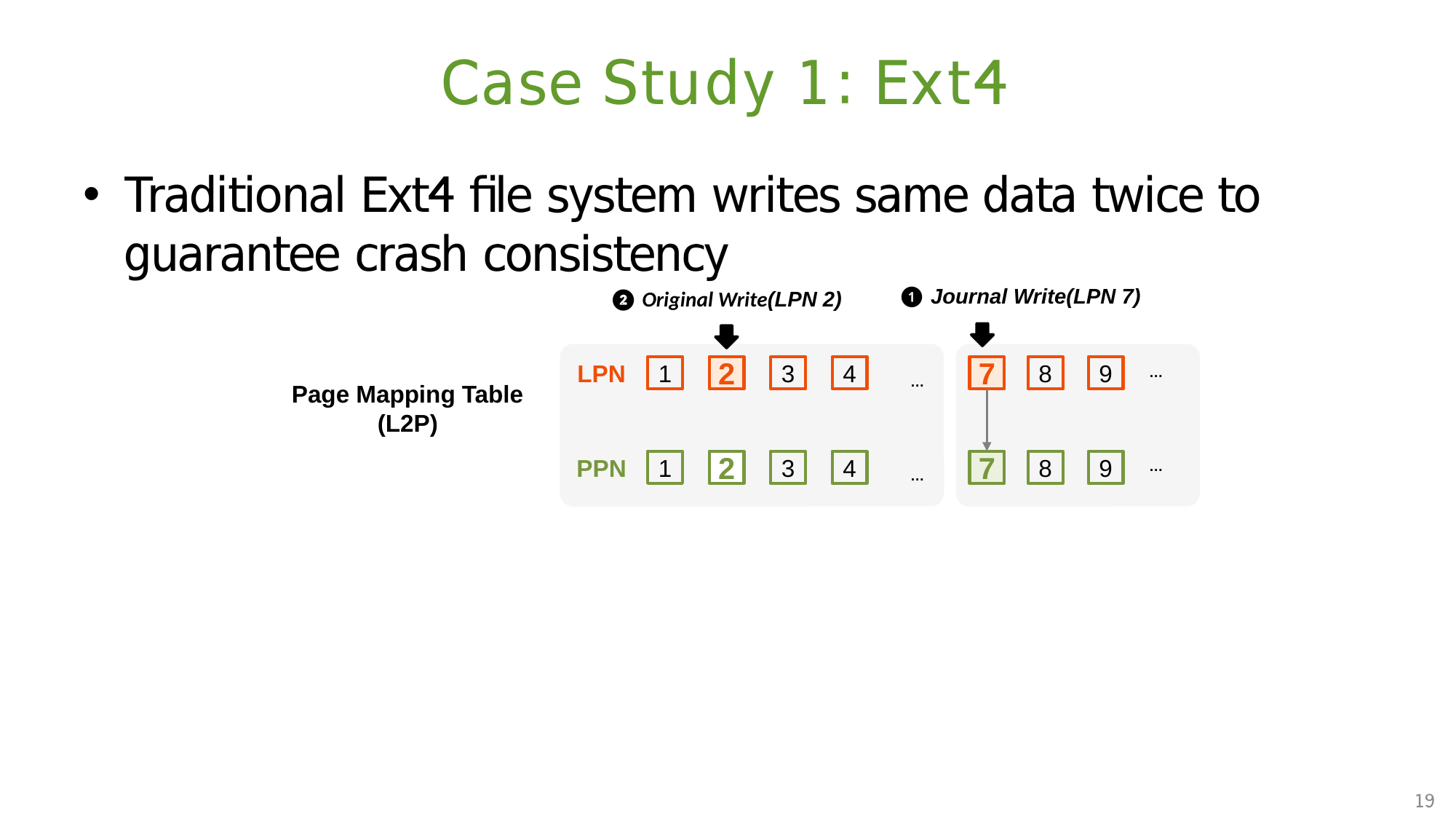

# Case Study 1: Ext4
Traditional Ext4 file system writes same data twice to guarantee crash consistency

❶ Journal Write(LPN 7)
❷ Original Write(LPN 2)

…
1
2
3
4
…
7
8
9
LPN
Page Mapping Table
(L2P)
…
PPN
1
2
3
4
…
7
8
9
19